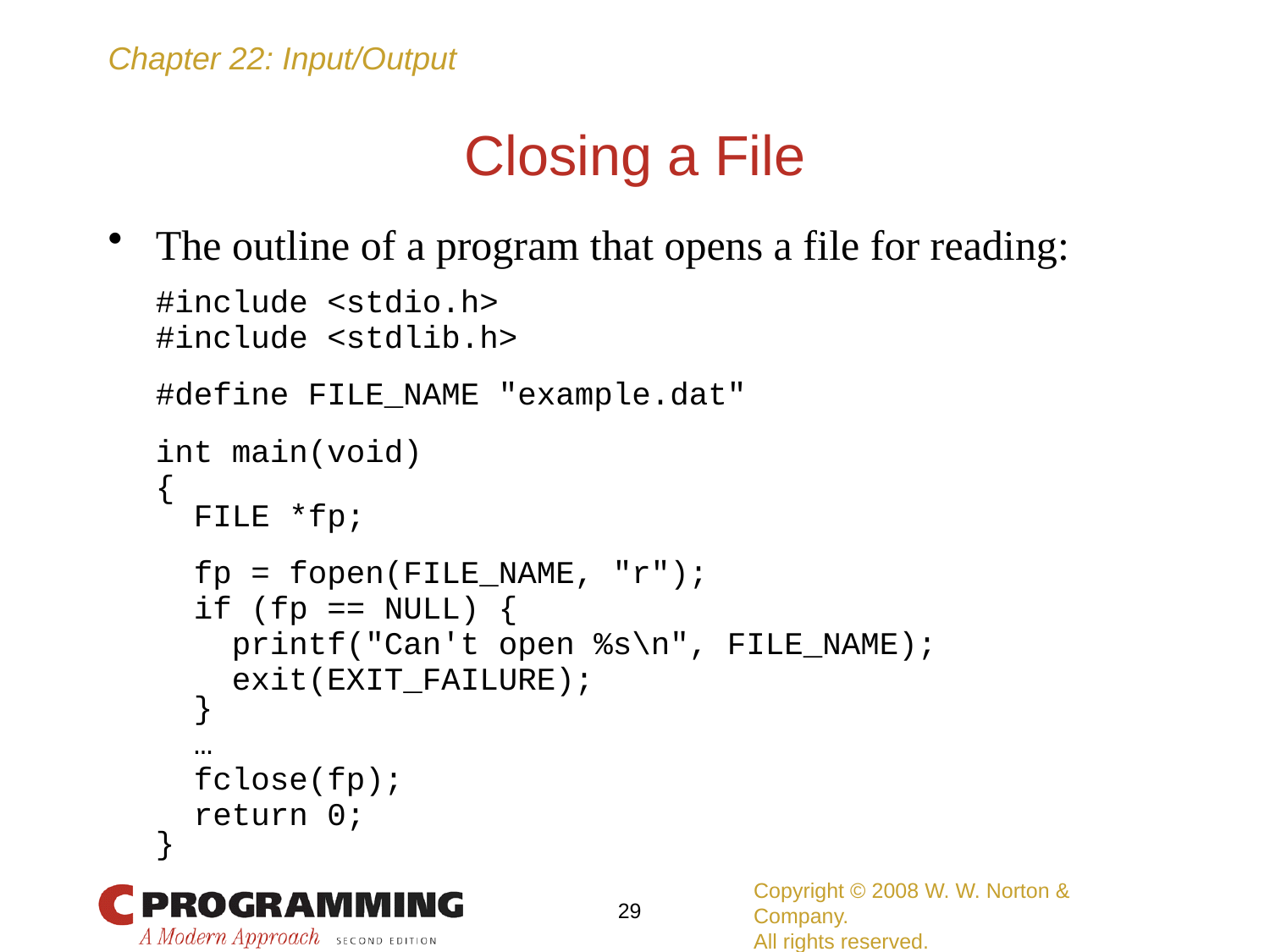

# Closing a File
The outline of a program that opens a file for reading:
	#include <stdio.h>
	#include <stdlib.h>

	#define FILE_NAME "example.dat"

	int main(void)
	{
	  FILE *fp;

	  fp = fopen(FILE_NAME, "r");
	  if (fp == NULL) {
	    printf("Can't open %s\n", FILE_NAME);
	    exit(EXIT_FAILURE);
	  }
	  …
	  fclose(fp);
	  return 0;
	}
Copyright © 2008 W. W. Norton & Company.
All rights reserved.
29